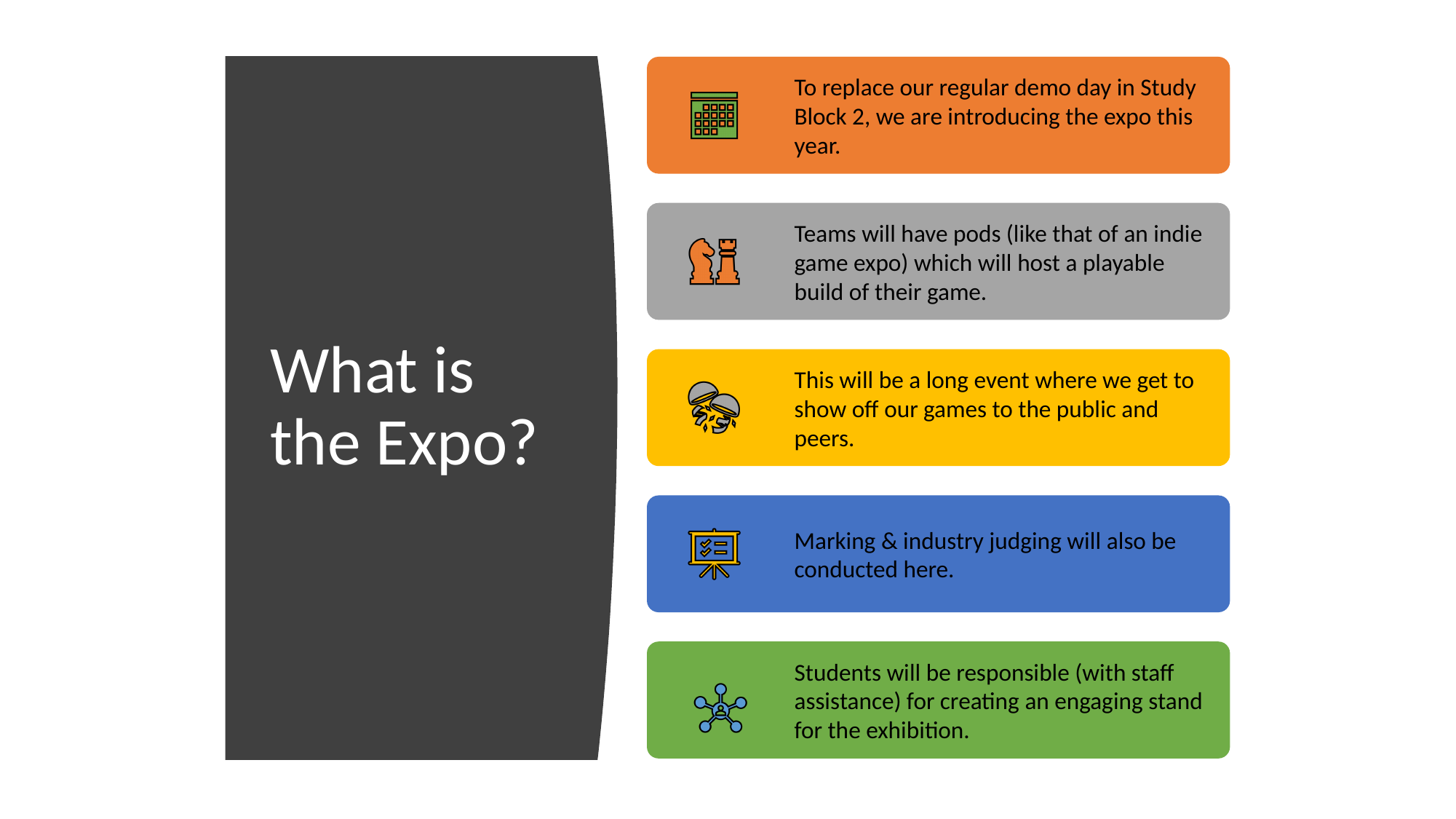

To replace our regular demo day in Study Block 2, we are introducing the expo this year.
Teams will have pods (like that of an indie game expo) which will host a playable build of their game.
This will be a long event where we get to show off our games to the public and peers.
Marking & industry judging will also be conducted here.
Students will be responsible (with staff assistance) for creating an engaging stand for the exhibition.

# What is the Expo?